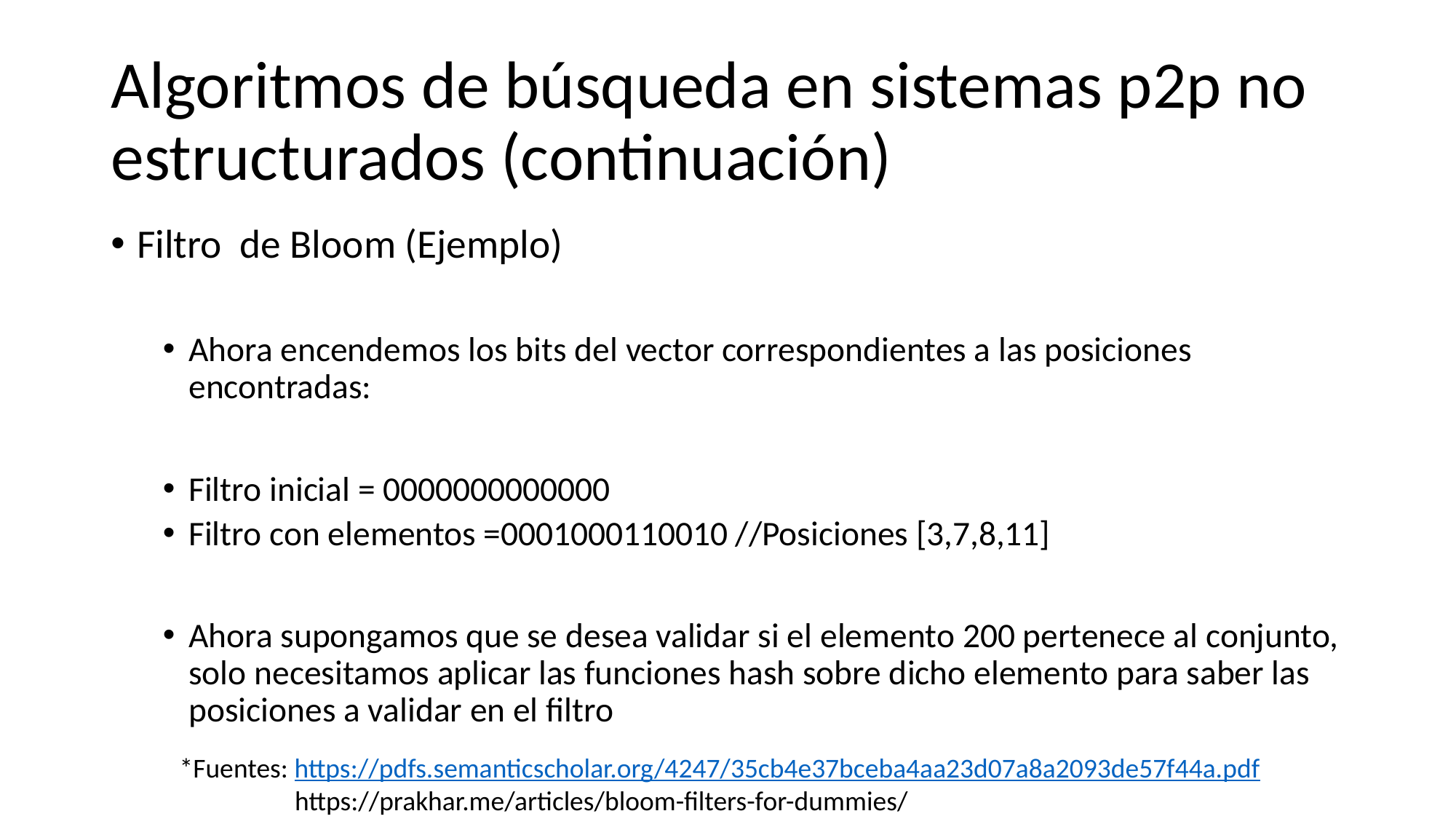

# Algoritmos de búsqueda en sistemas p2p no estructurados (continuación)
Filtro  de Bloom (Ejemplo)

Ahora encendemos los bits del vector correspondientes a las posiciones encontradas:

Filtro inicial = 0000000000000
Filtro con elementos =0001000110010 //Posiciones [3,7,8,11]

Ahora supongamos que se desea validar si el elemento 200 pertenece al conjunto, solo necesitamos aplicar las funciones hash sobre dicho elemento para saber las posiciones a validar en el filtro

*Fuentes: https://pdfs.semanticscholar.org/4247/35cb4e37bceba4aa23d07a8a2093de57f44a.pdf
	 https://prakhar.me/articles/bloom-filters-for-dummies/